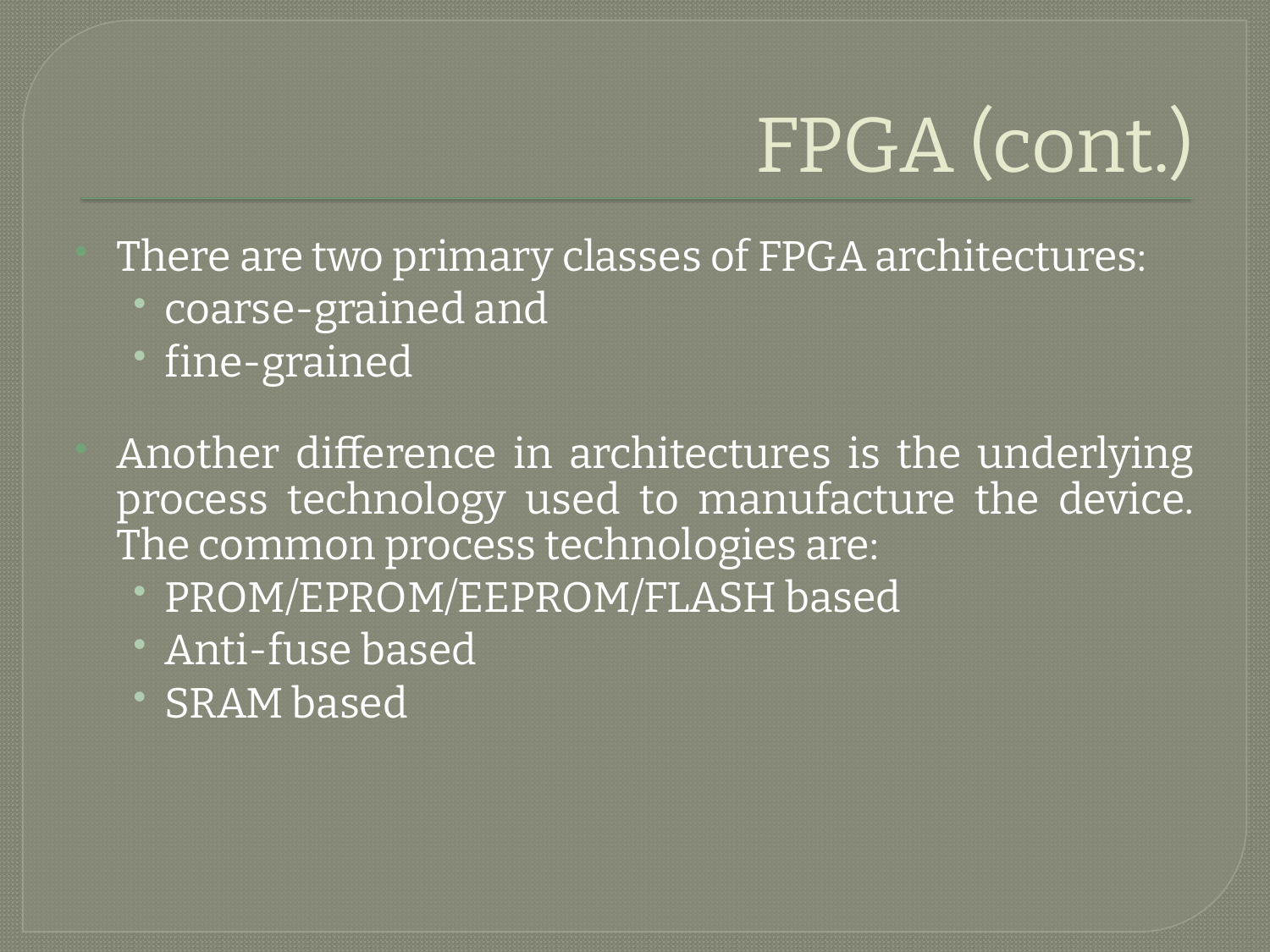

# FPGA (cont.)
There are two primary classes of FPGA architectures:
coarse-grained and
fine-grained

Another difference in architectures is the underlying process technology used to manufacture the device. The common process technologies are:
PROM/EPROM/EEPROM/FLASH based
Anti-fuse based
SRAM based